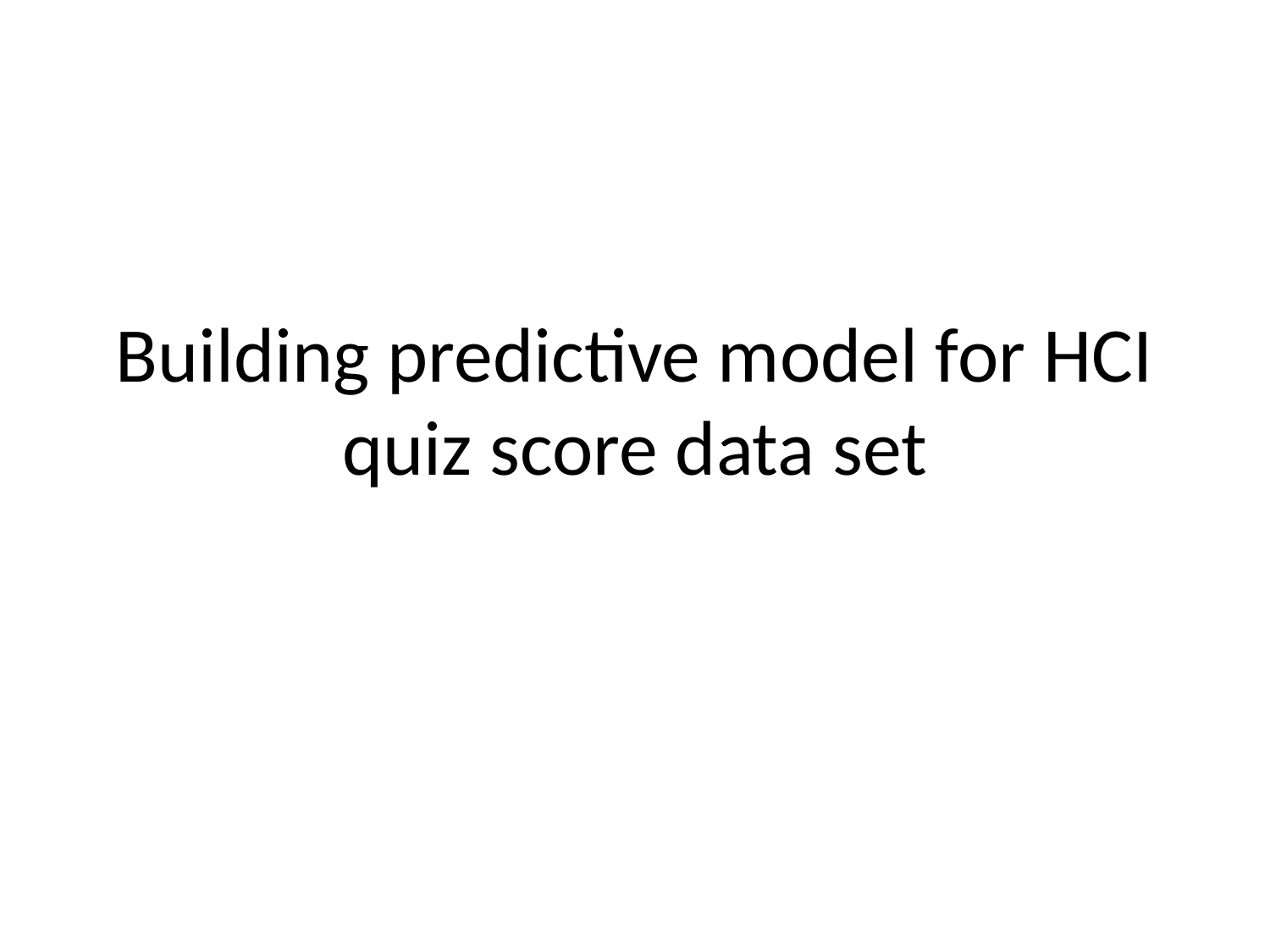

# Building predictive model for HCI quiz score data set